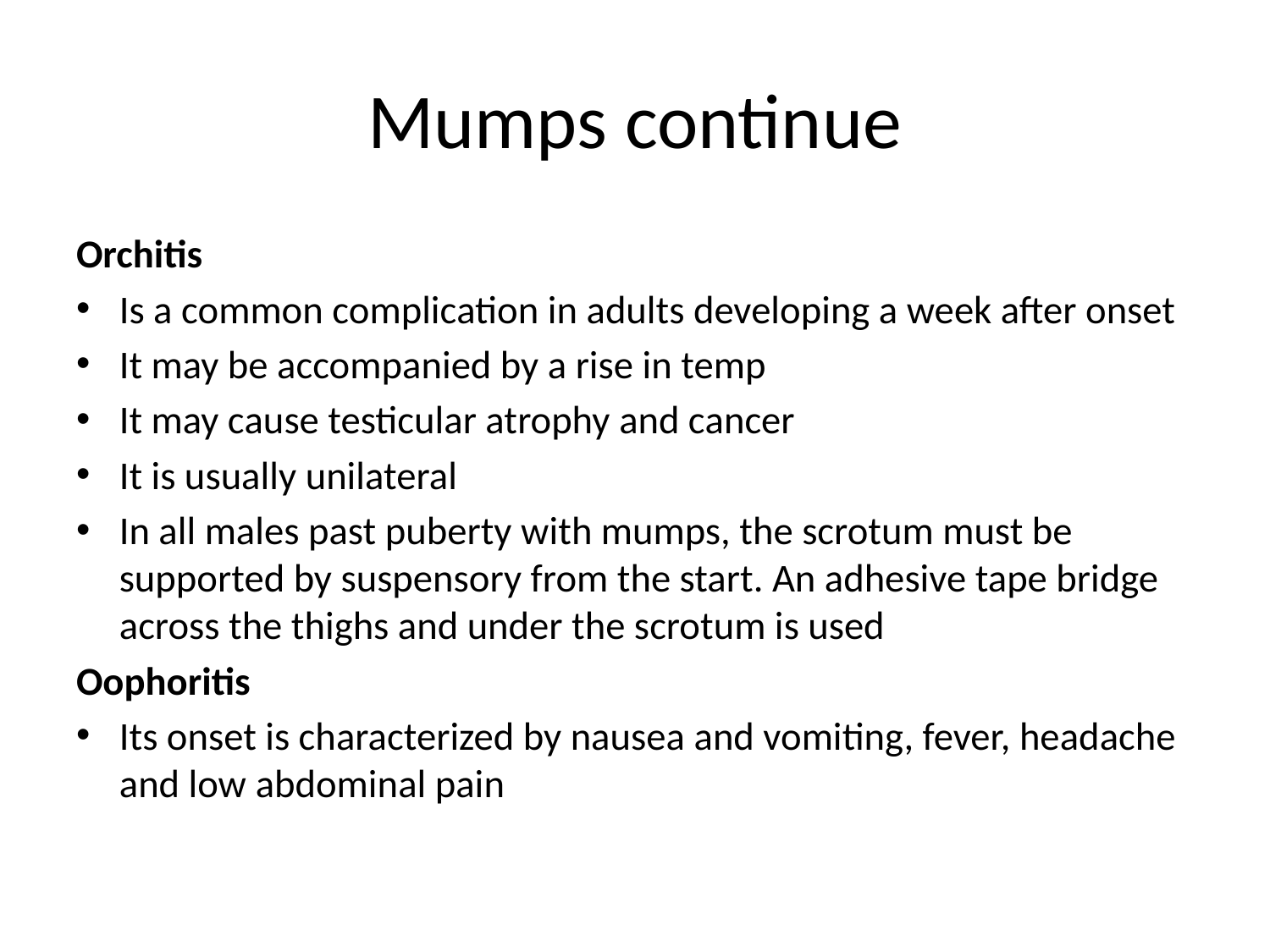

# Mumps continue
Orchitis
Is a common complication in adults developing a week after onset
It may be accompanied by a rise in temp
It may cause testicular atrophy and cancer
It is usually unilateral
In all males past puberty with mumps, the scrotum must be supported by suspensory from the start. An adhesive tape bridge across the thighs and under the scrotum is used
Oophoritis
Its onset is characterized by nausea and vomiting, fever, headache and low abdominal pain